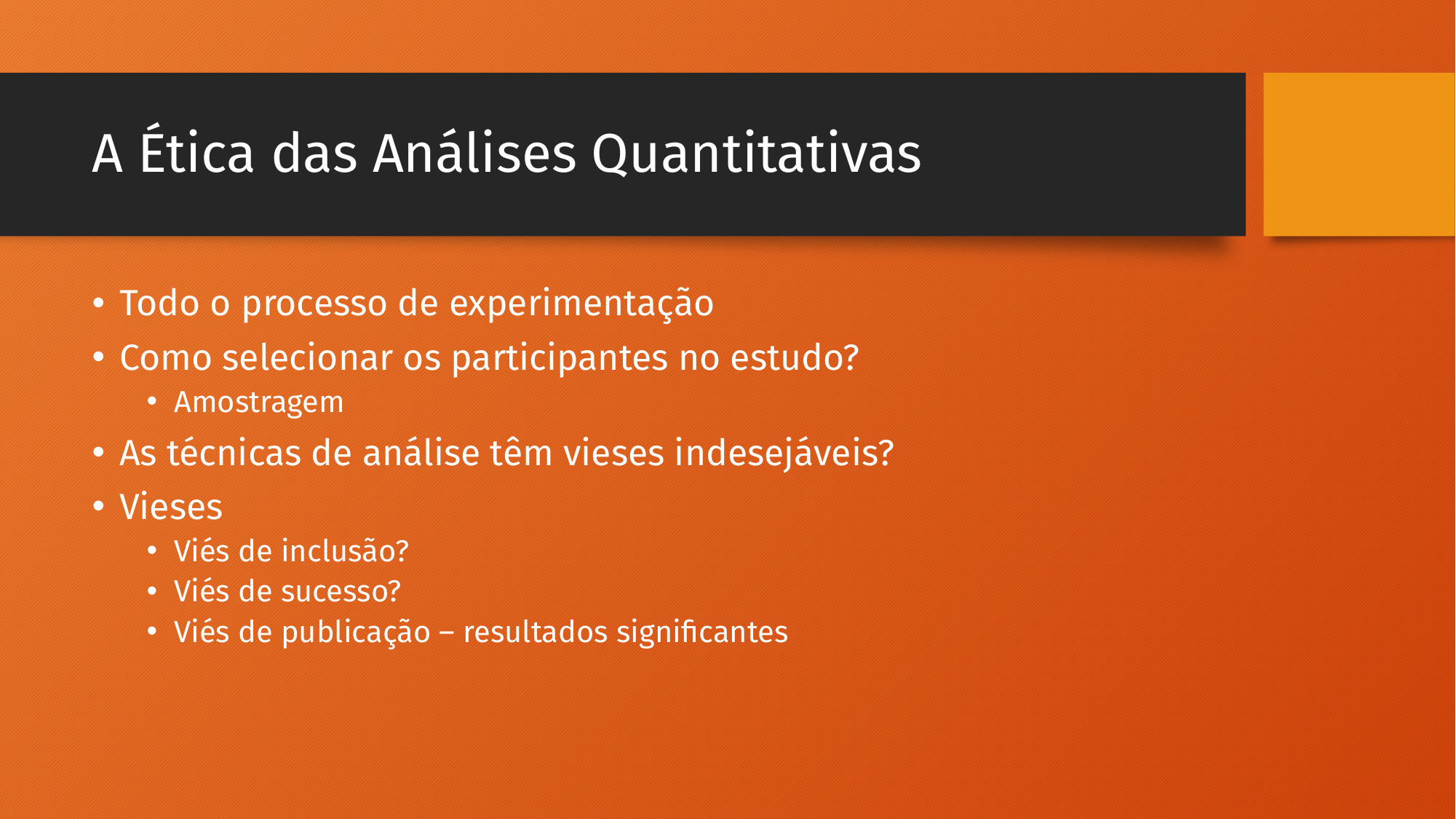

# A Ética das Análises Quantitativas
Todo o processo de experimentação
Como selecionar os participantes no estudo?
Amostragem
As técnicas de análise têm vieses indesejáveis?
Vieses
Viés de inclusão?
Viés de sucesso?
Viés de publicação – resultados significantes